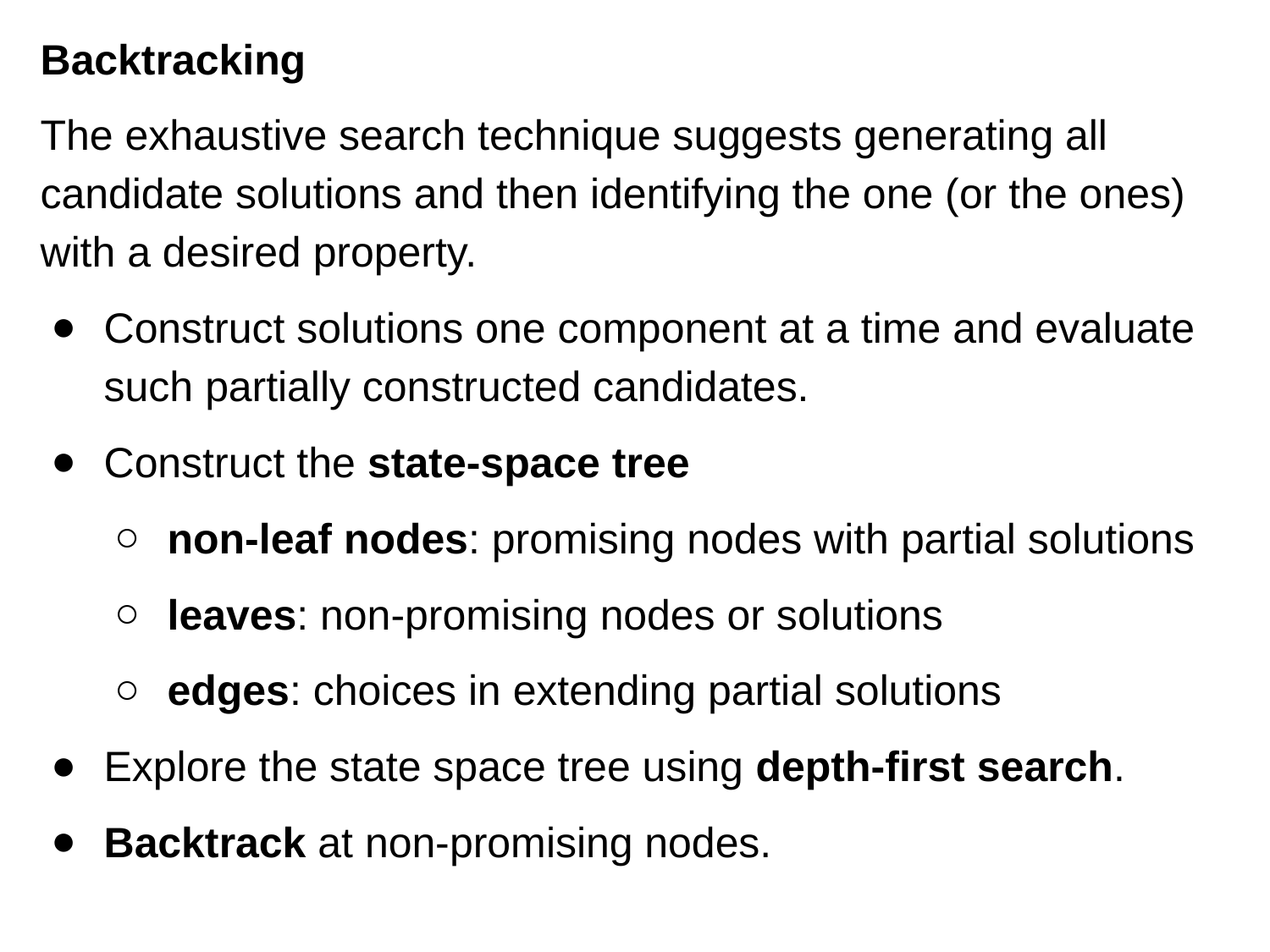

Backtracking
The exhaustive search technique suggests generating all candidate solutions and then identifying the one (or the ones) with a desired property.
Construct solutions one component at a time and evaluate such partially constructed candidates.
Construct the state-space tree
non-leaf nodes: promising nodes with partial solutions
leaves: non-promising nodes or solutions
edges: choices in extending partial solutions
Explore the state space tree using depth-first search.
Backtrack at non-promising nodes.